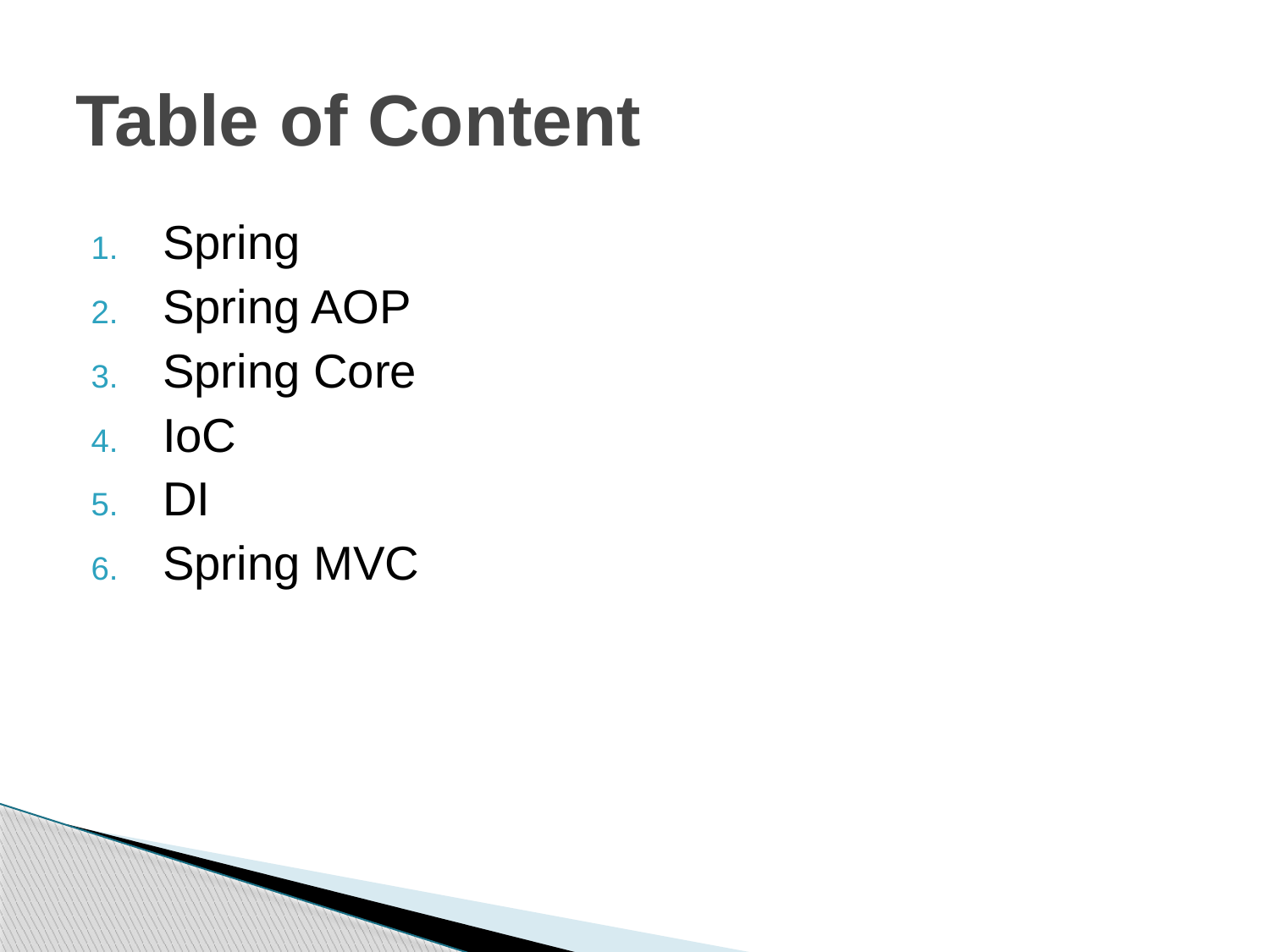

# Table of Content
Spring
Spring AOP
Spring Core
IoC
DI
Spring MVC